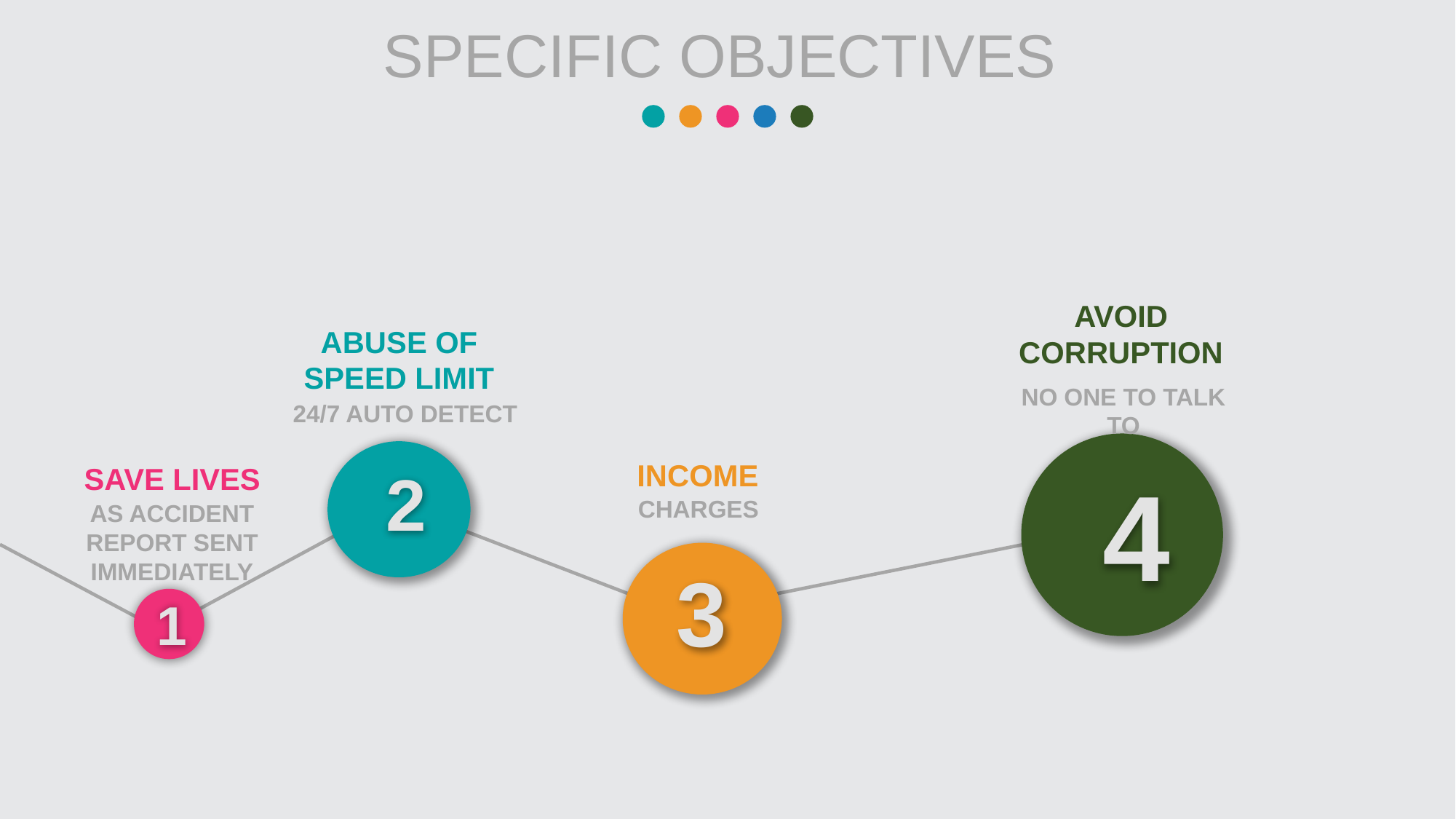

SPECIFIC OBJECTIVES

AVOID CORRUPTION
NO ONE TO TALK TO
ABUSE OF SPEED LIMIT
24/7 AUTO DETECT

INCOME
CHARGES
2
SAVE LIVES
AS ACCIDENT REPORT SENT IMMEDIATELY
4

3
1